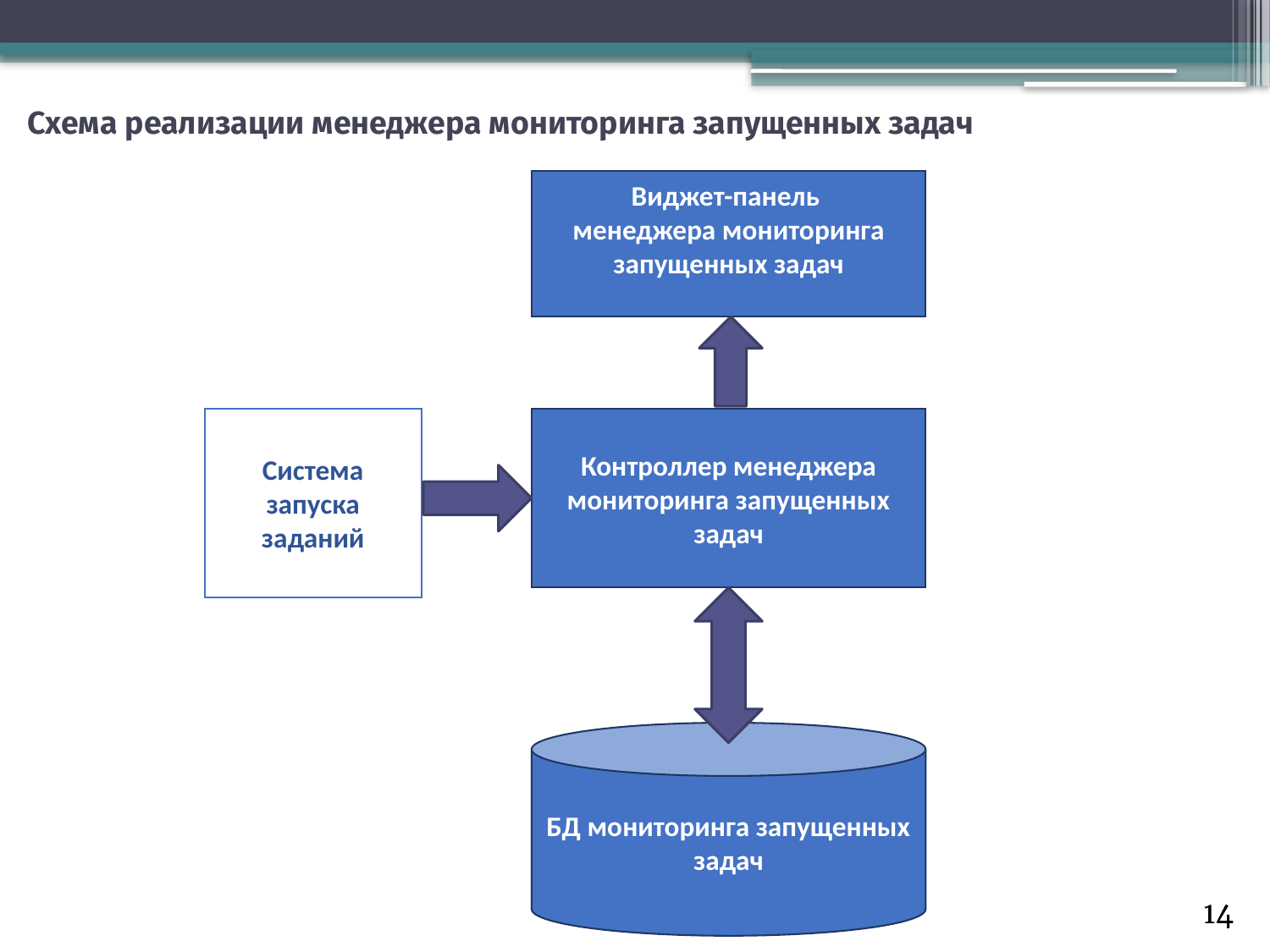

Схема реализации менеджера мониторинга запущенных задач
Виджет-панель
менеджера мониторинга запущенных задач

Система запуска заданий
Контроллер менеджера мониторинга запущенных задач

БД мониторинга запущенных задач
14